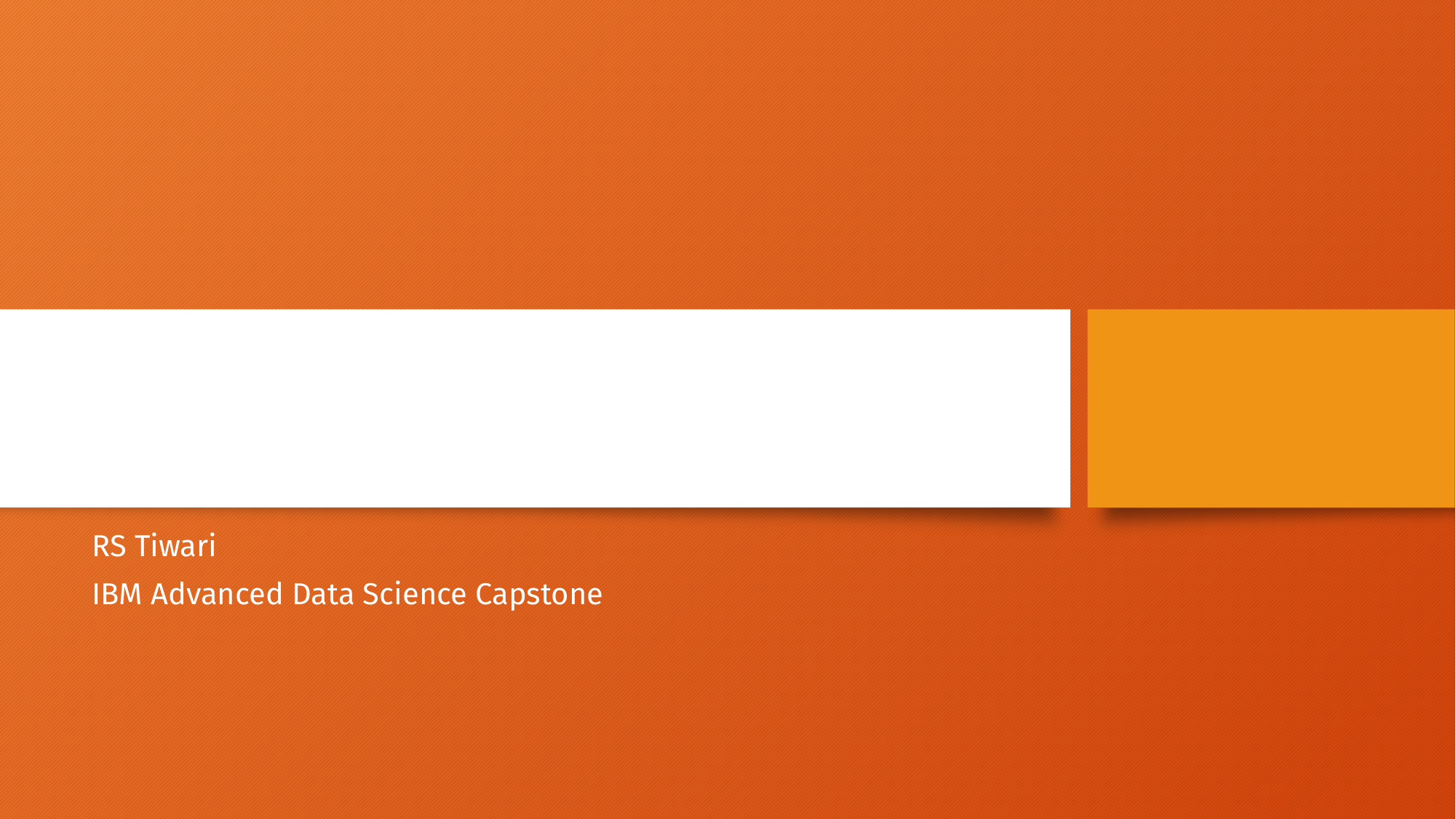

Online Customer Intention Prediction
RS Tiwari
IBM Advanced Data Science Capstone